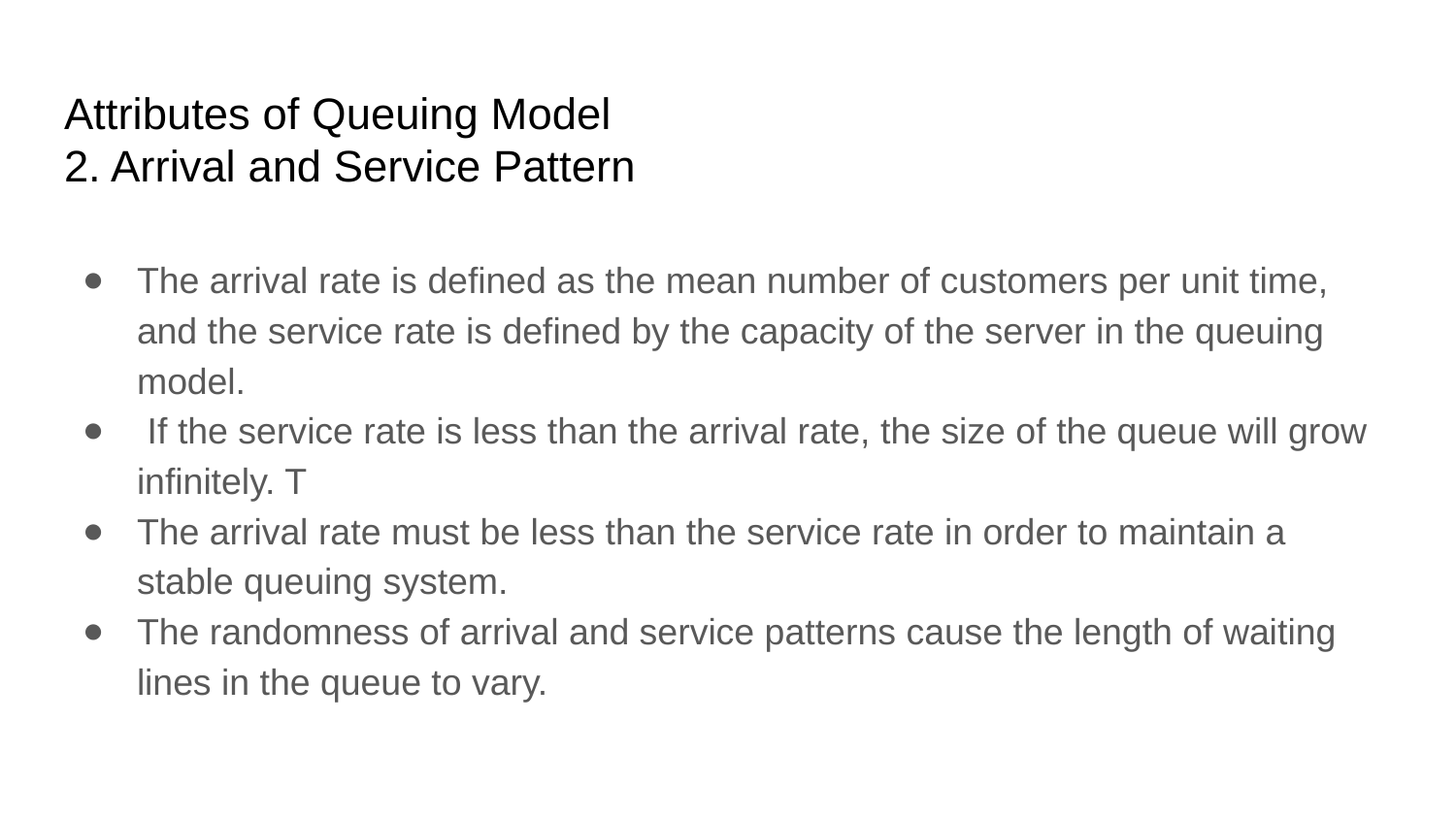

# Attributes of Queuing Model
2. Arrival and Service Pattern
The arrival rate is defined as the mean number of customers per unit time, and the service rate is defined by the capacity of the server in the queuing model.
 If the service rate is less than the arrival rate, the size of the queue will grow infinitely. T
The arrival rate must be less than the service rate in order to maintain a stable queuing system.
The randomness of arrival and service patterns cause the length of waiting lines in the queue to vary.